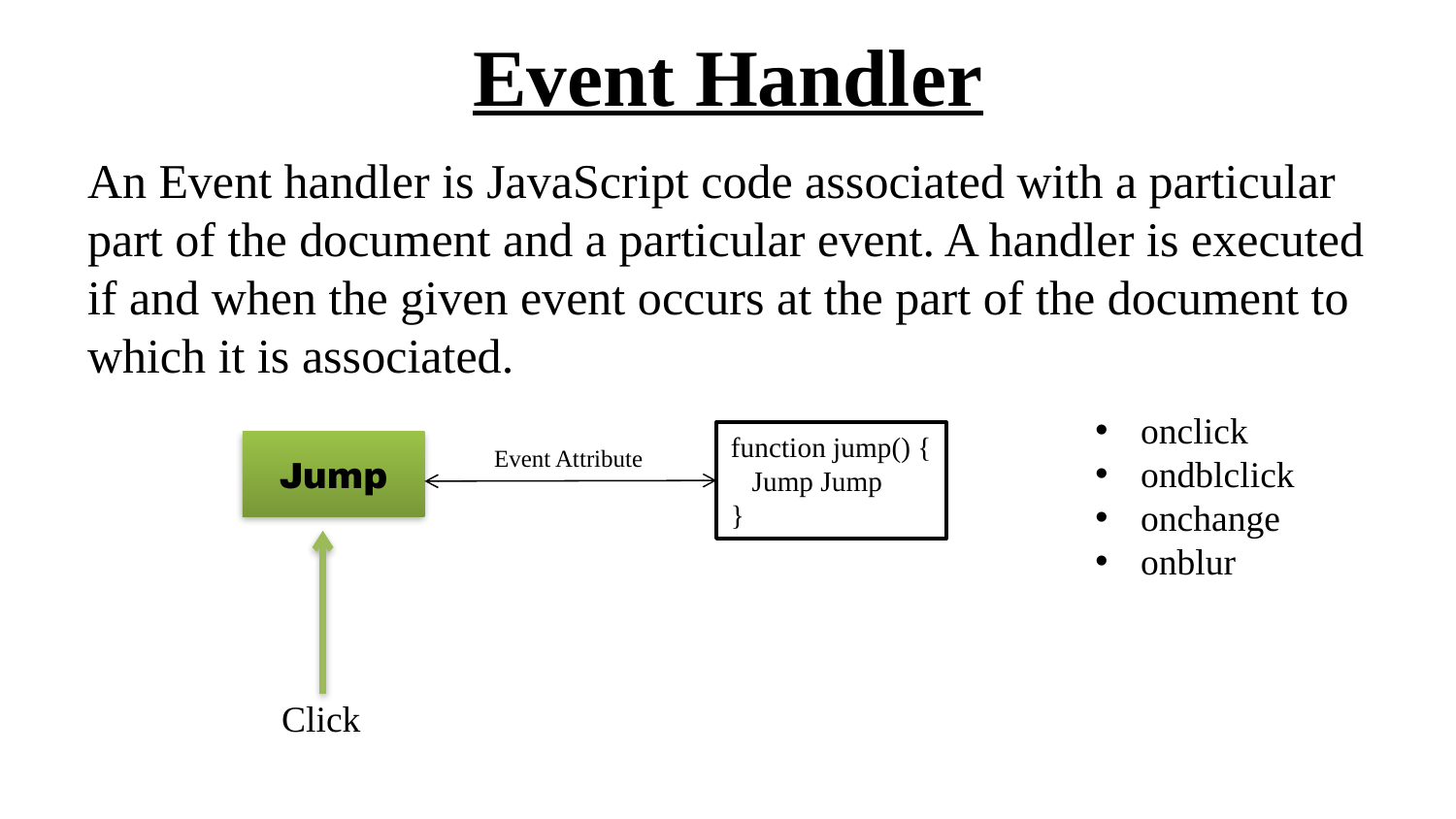

# Event Handler
An Event handler is JavaScript code associated with a particular part of the document and a particular event. A handler is executed if and when the given event occurs at the part of the document to which it is associated.
onclick
ondblclick
onchange
onblur
function jump() {
   Jump Jump
}
Jump
Event Attribute
Click